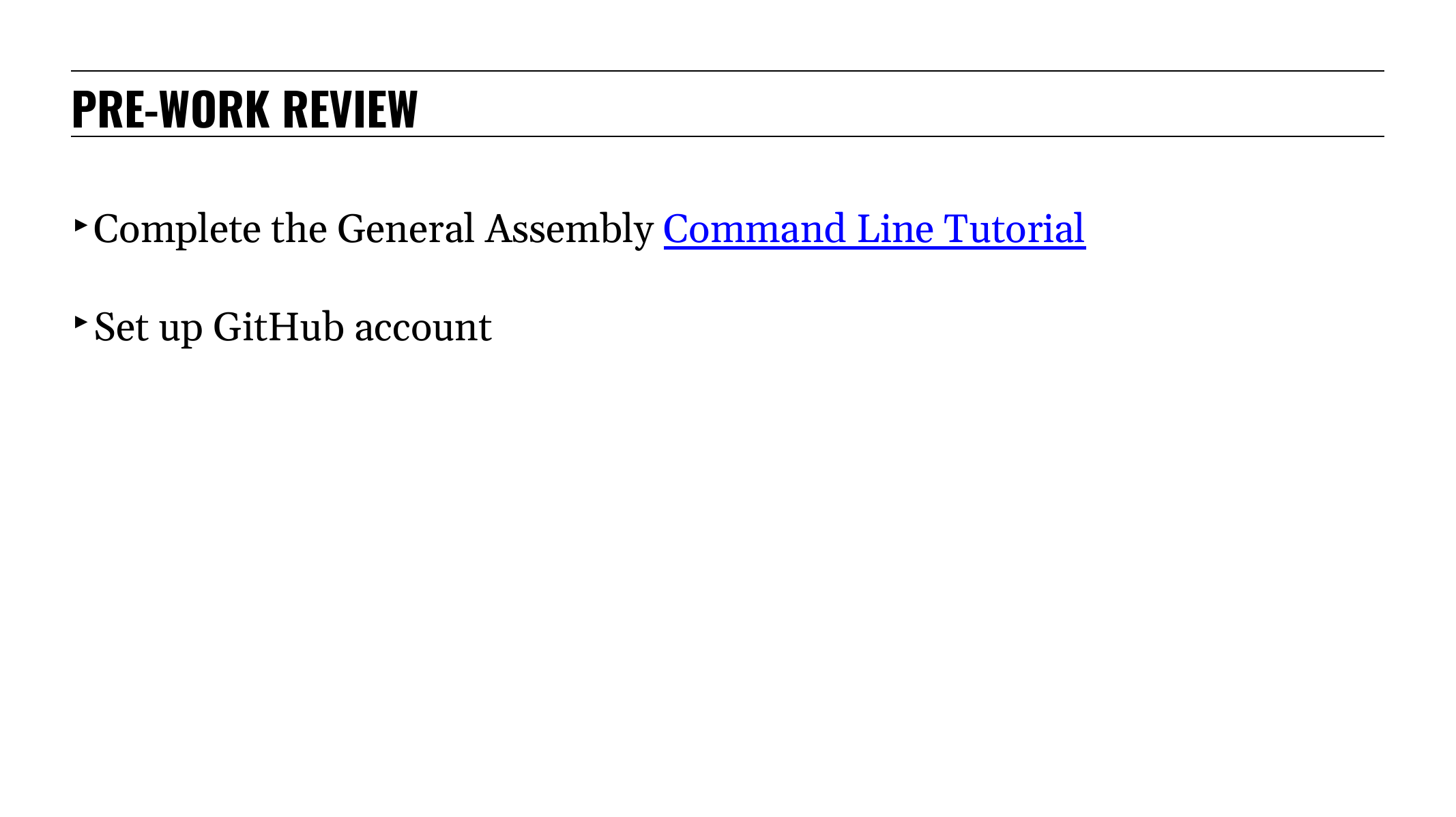

PRE-WORK REVIEW

Complete the General Assembly Command Line Tutorial

Set up GitHub account